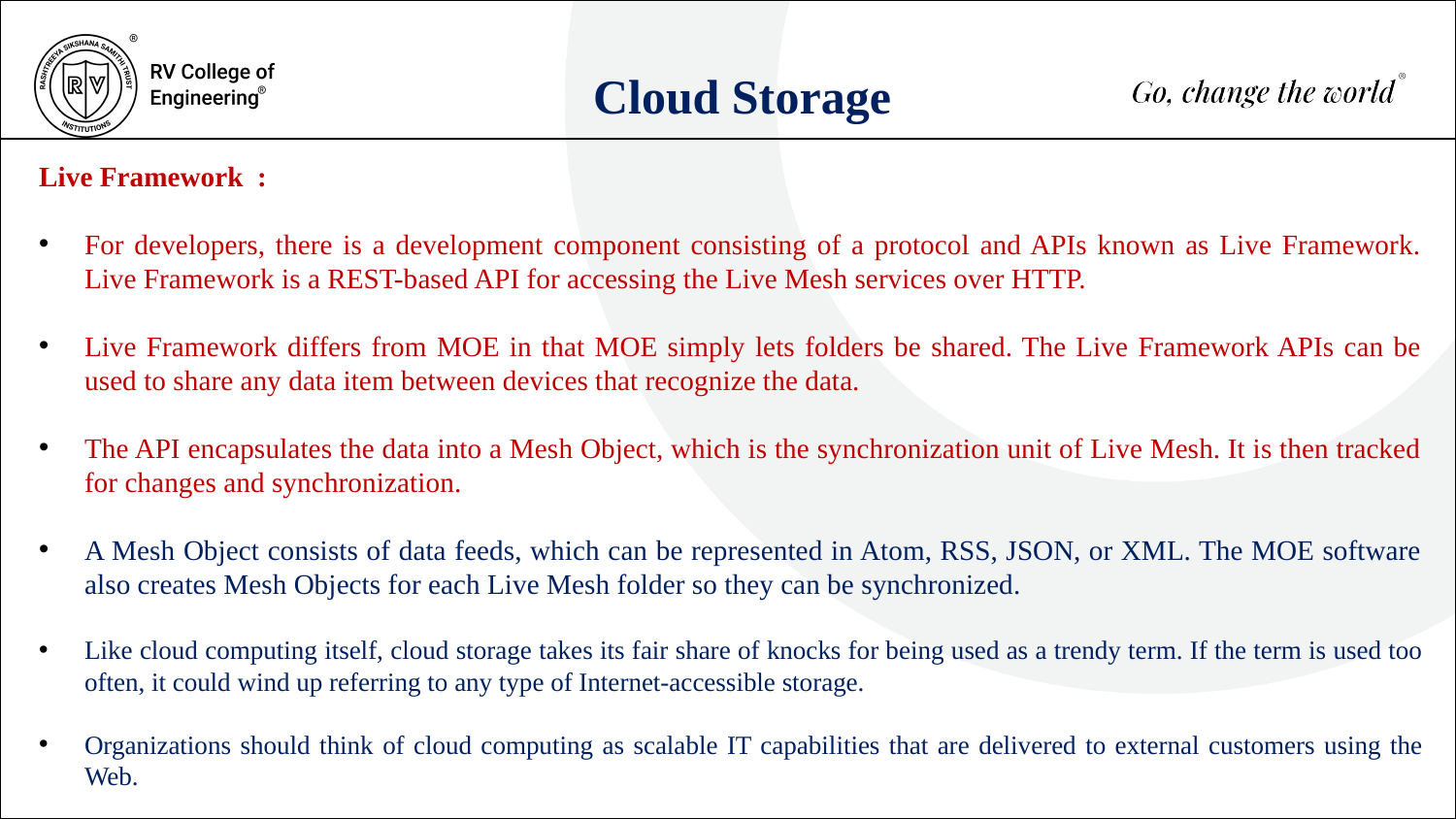

Cloud Storage

Live Framework  :

For developers, there is a development component consisting of a protocol and APIs known as Live Framework. Live Framework is a REST-based API for accessing the Live Mesh services over HTTP.

Live Framework differs from MOE in that MOE simply lets folders be shared. The Live Framework APIs can be used to share any data item between devices that recognize the data.

The API encapsulates the data into a Mesh Object, which is the synchronization unit of Live Mesh. It is then tracked for changes and synchronization.

A Mesh Object consists of data feeds, which can be represented in Atom, RSS, JSON, or XML. The MOE software also creates Mesh Objects for each Live Mesh folder so they can be synchronized.

Like cloud computing itself, cloud storage takes its fair share of knocks for being used as a trendy term. If the term is used too often, it could wind up referring to any type of Internet-accessible storage.

Organizations should think of cloud computing as scalable IT capabilities that are delivered to external customers using the Web.